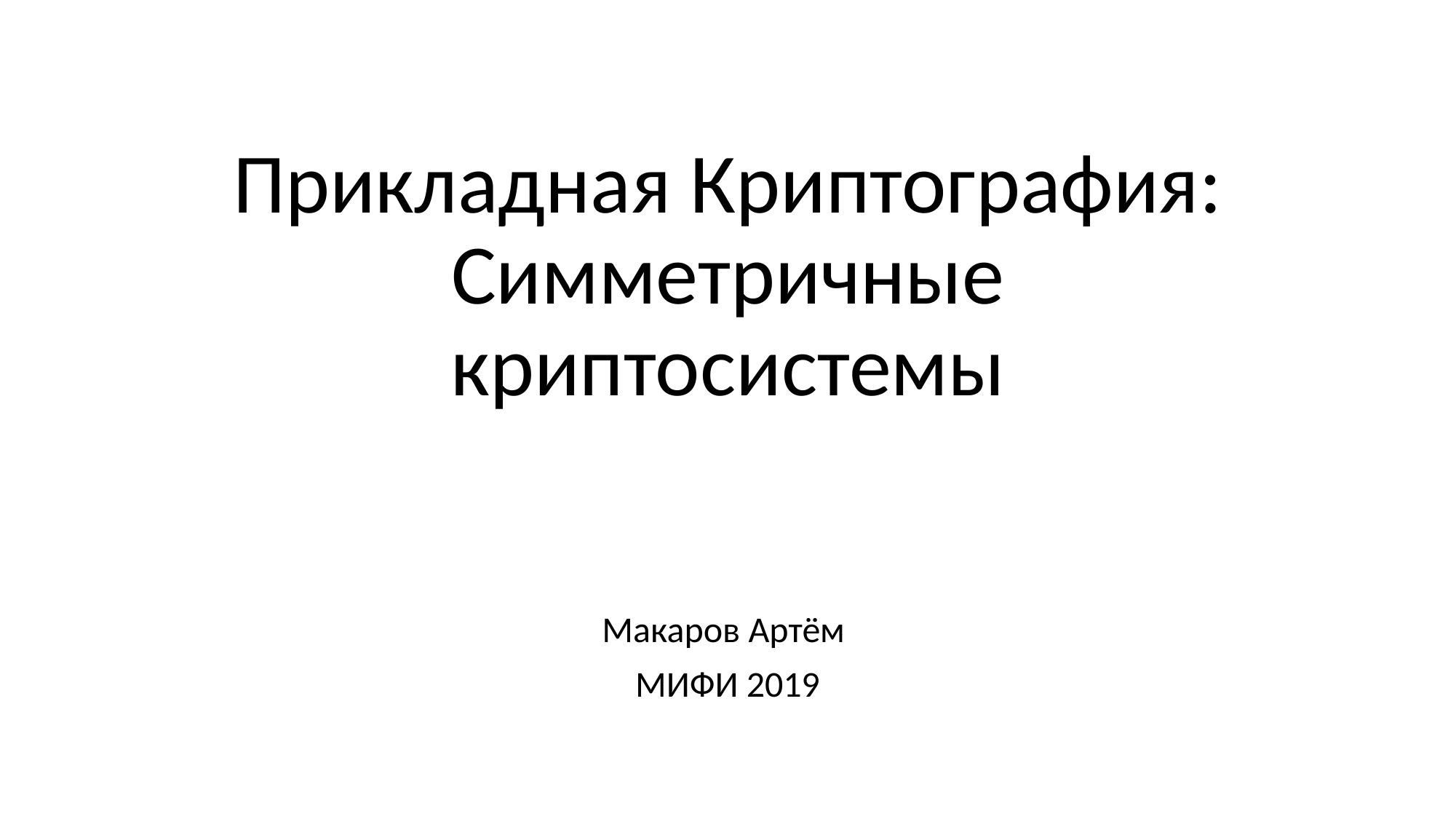

# Прикладная Криптография: Симметричные криптосистемы
Макаров Артём
МИФИ 2019